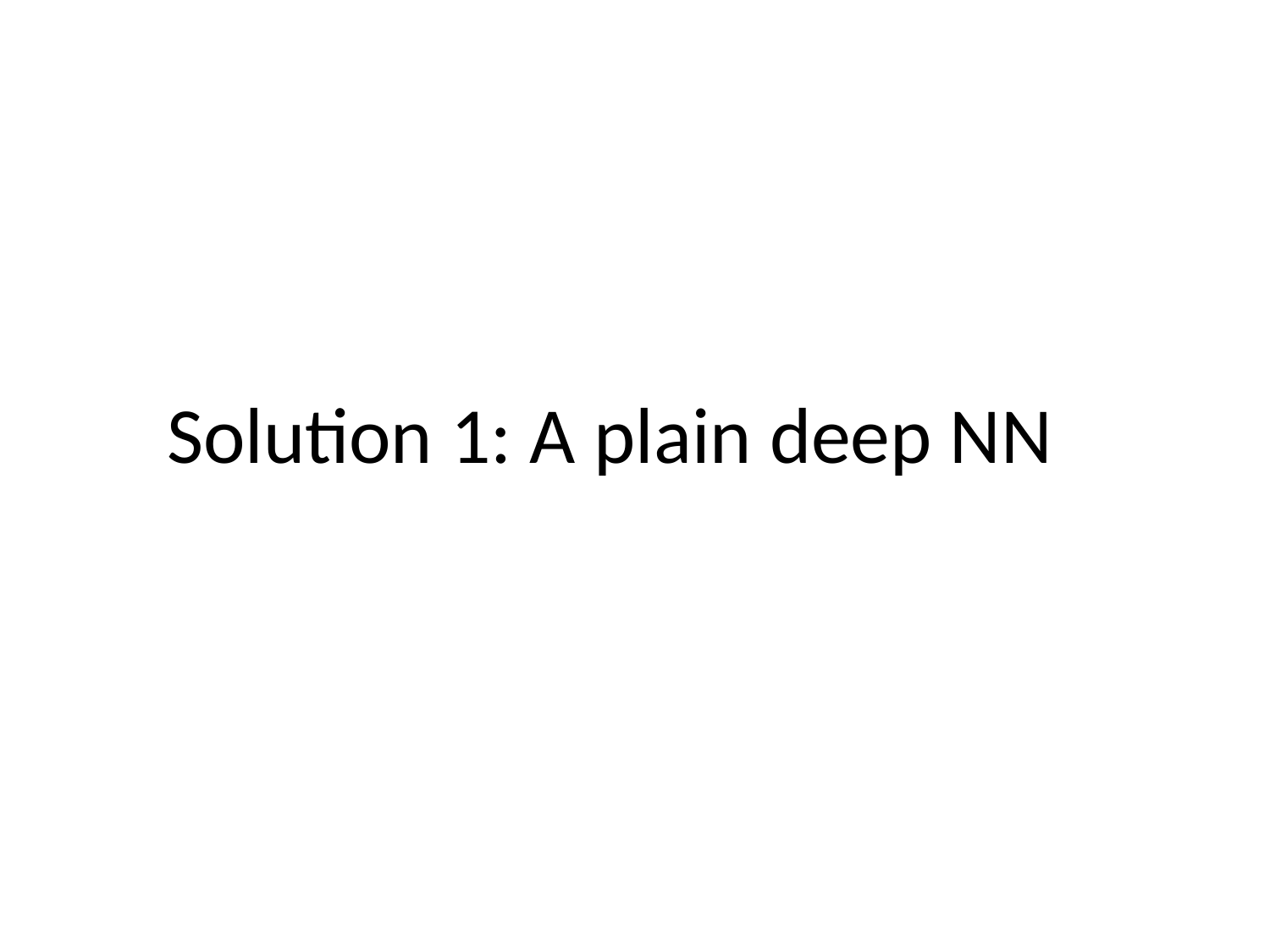

# Solution 1: A plain deep NN